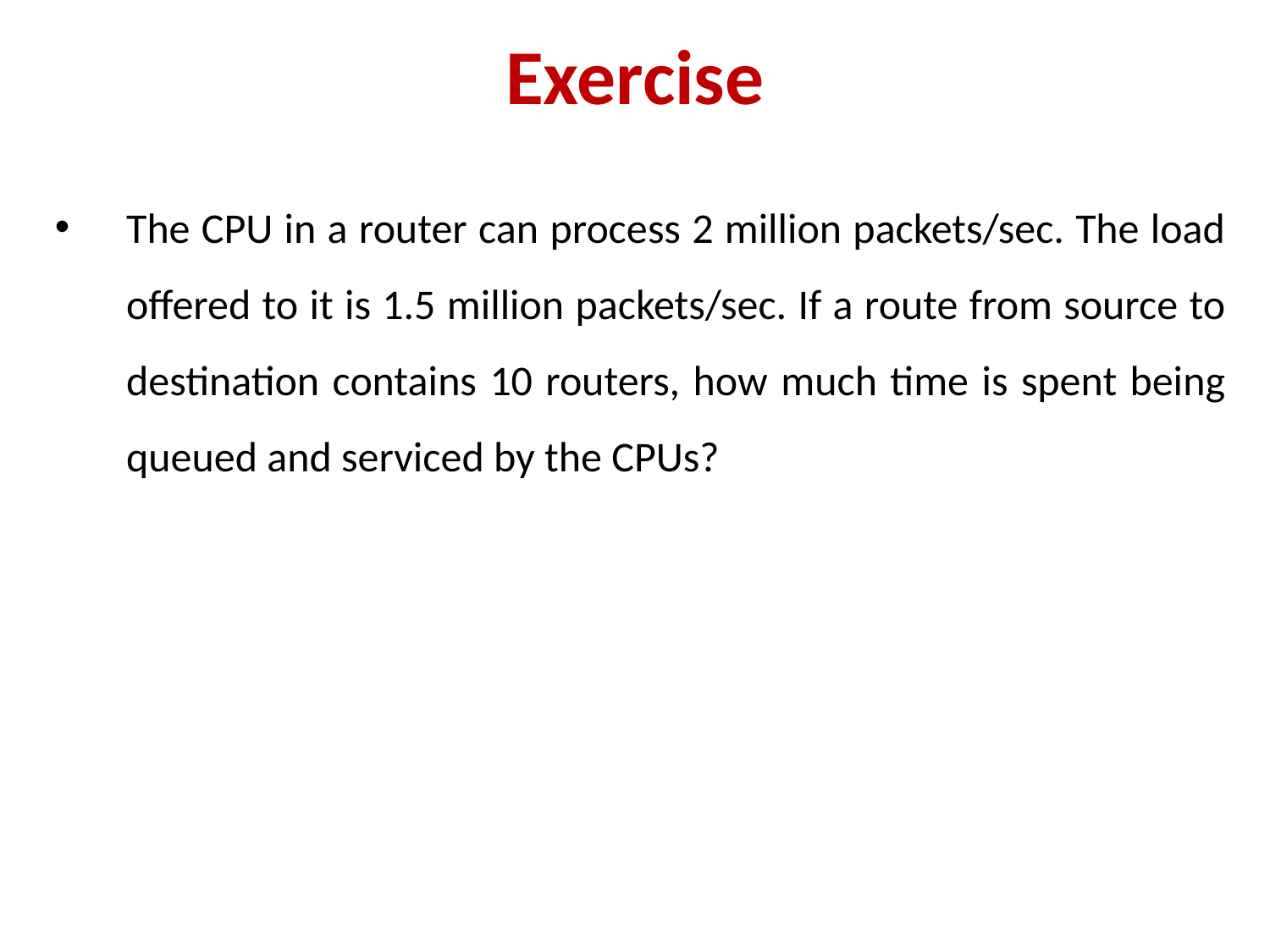

# Exercise
The CPU in a router can process 2 million packets/sec. The load offered to it is 1.5 million packets/sec. If a route from source to destination contains 10 routers, how much time is spent being queued and serviced by the CPUs?